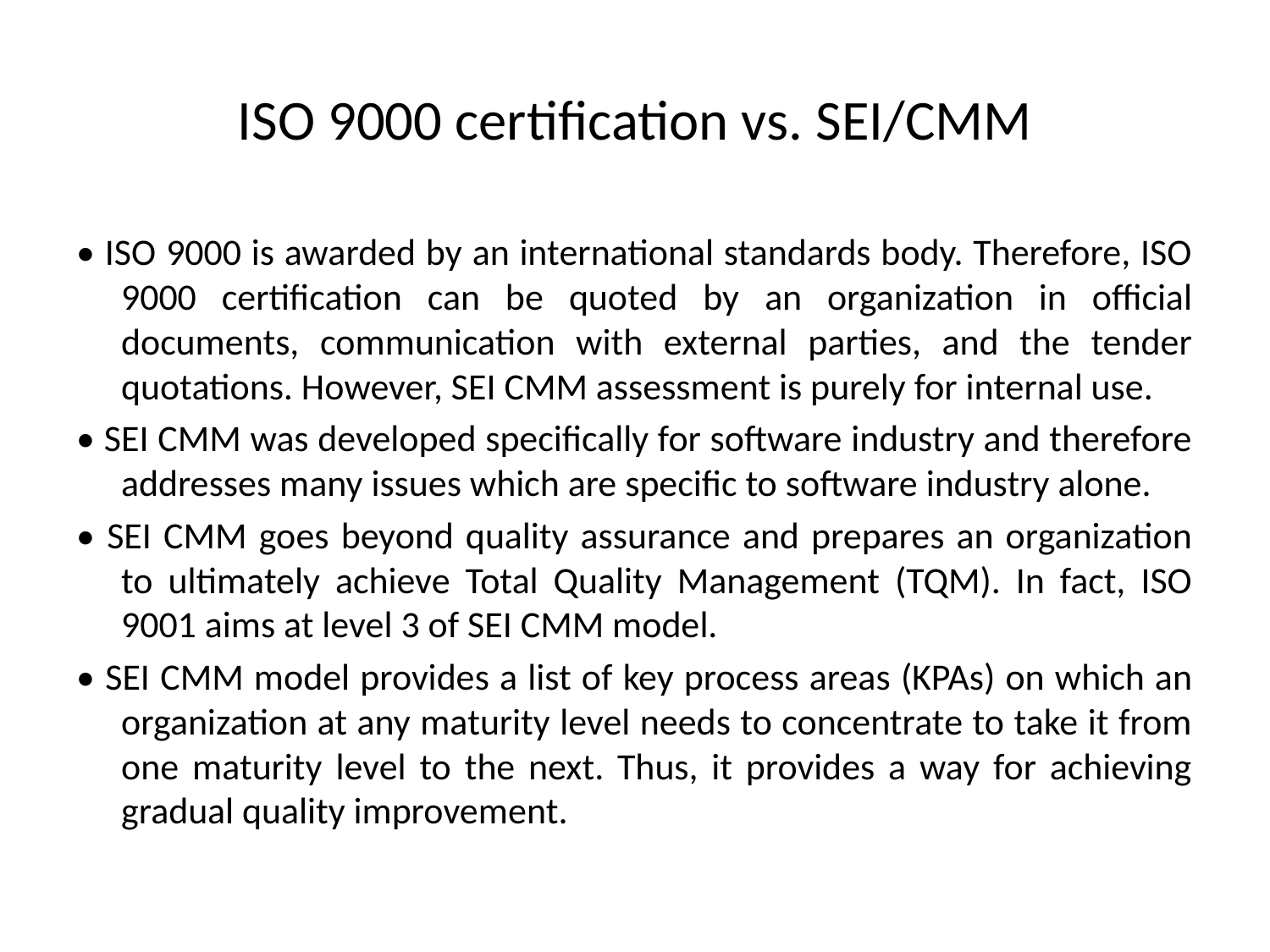

# ISO 9000 certification vs. SEI/CMM
• ISO 9000 is awarded by an international standards body. Therefore, ISO 9000 certification can be quoted by an organization in official documents, communication with external parties, and the tender quotations. However, SEI CMM assessment is purely for internal use.
• SEI CMM was developed specifically for software industry and therefore addresses many issues which are specific to software industry alone.
• SEI CMM goes beyond quality assurance and prepares an organization to ultimately achieve Total Quality Management (TQM). In fact, ISO 9001 aims at level 3 of SEI CMM model.
• SEI CMM model provides a list of key process areas (KPAs) on which an organization at any maturity level needs to concentrate to take it from one maturity level to the next. Thus, it provides a way for achieving gradual quality improvement.